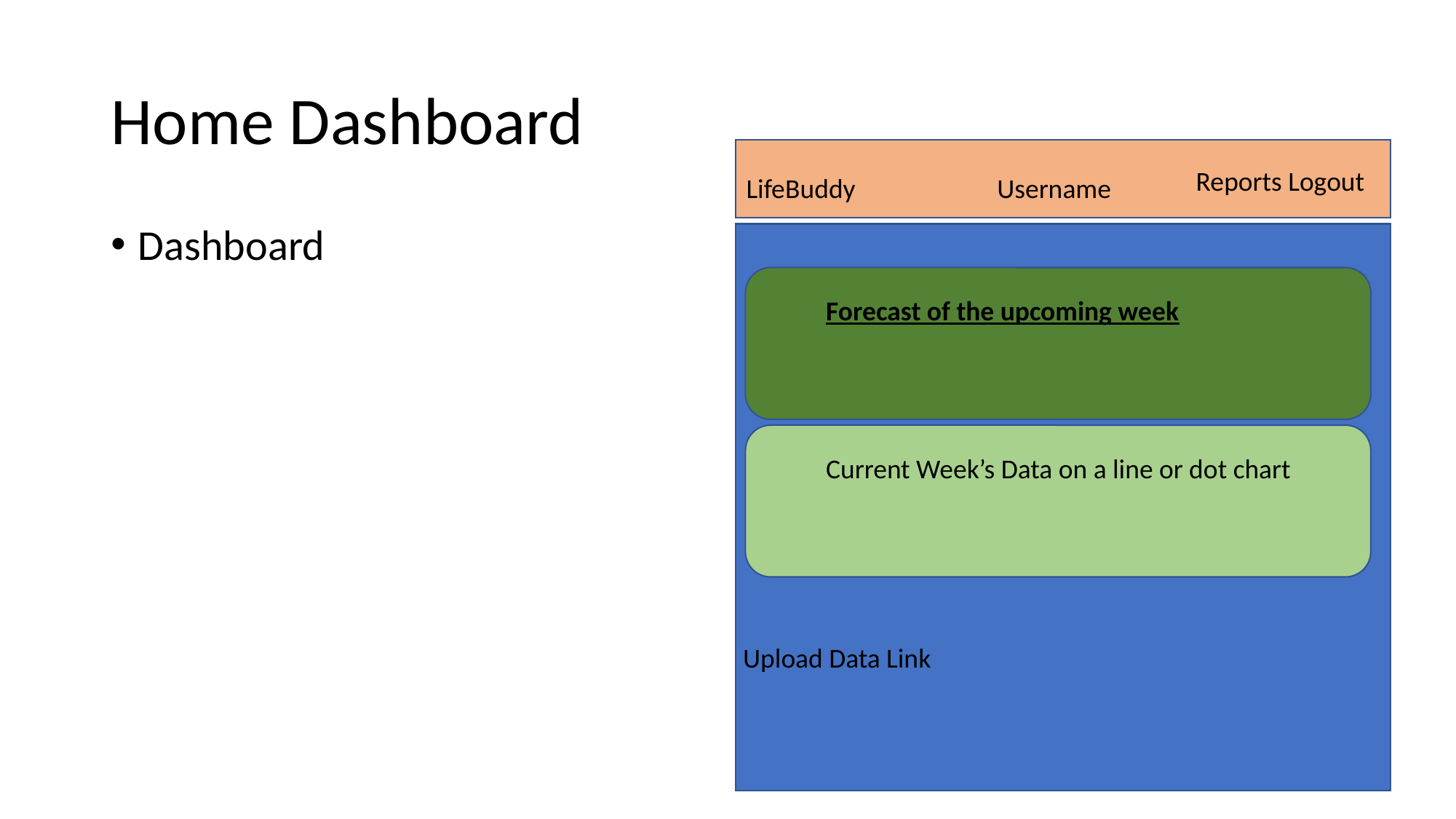

# Home Dashboard

Reports Logout
LifeBuddy
Username
Dashboard

Forecast of the upcoming week

Current Week’s Data on a line or dot chart
Upload Data Link